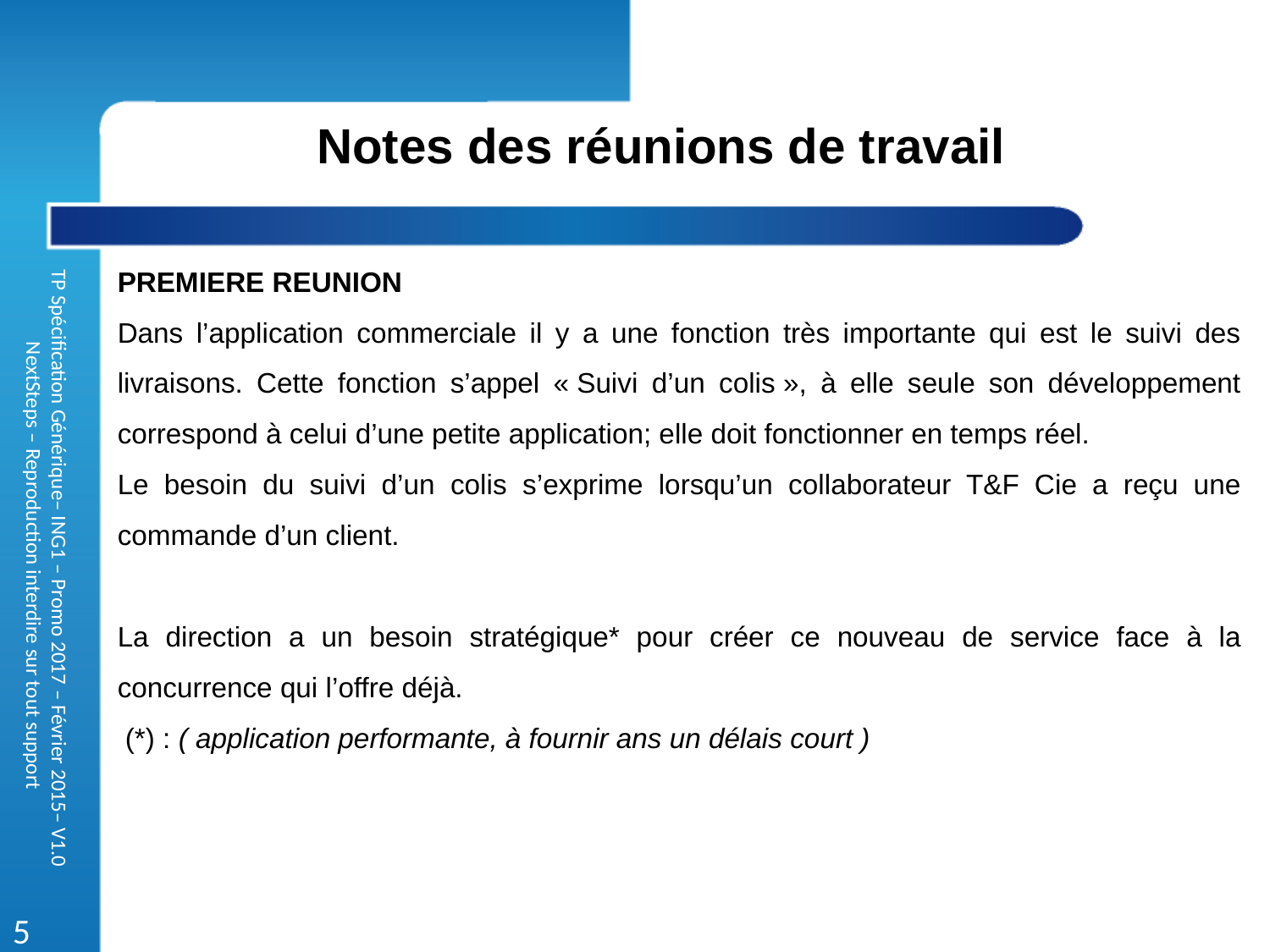

Notes des réunions de travail

PREMIERE REUNION
Dans l’application commerciale il y a une fonction très importante qui est le suivi des livraisons. Cette fonction s’appel « Suivi d’un colis », à elle seule son développement correspond à celui d’une petite application; elle doit fonctionner en temps réel.
Le besoin du suivi d’un colis s’exprime lorsqu’un collaborateur T&F Cie a reçu une commande d’un client.

La direction a un besoin stratégique* pour créer ce nouveau de service face à la concurrence qui l’offre déjà.
 (*) : ( application performante, à fournir ans un délais court )